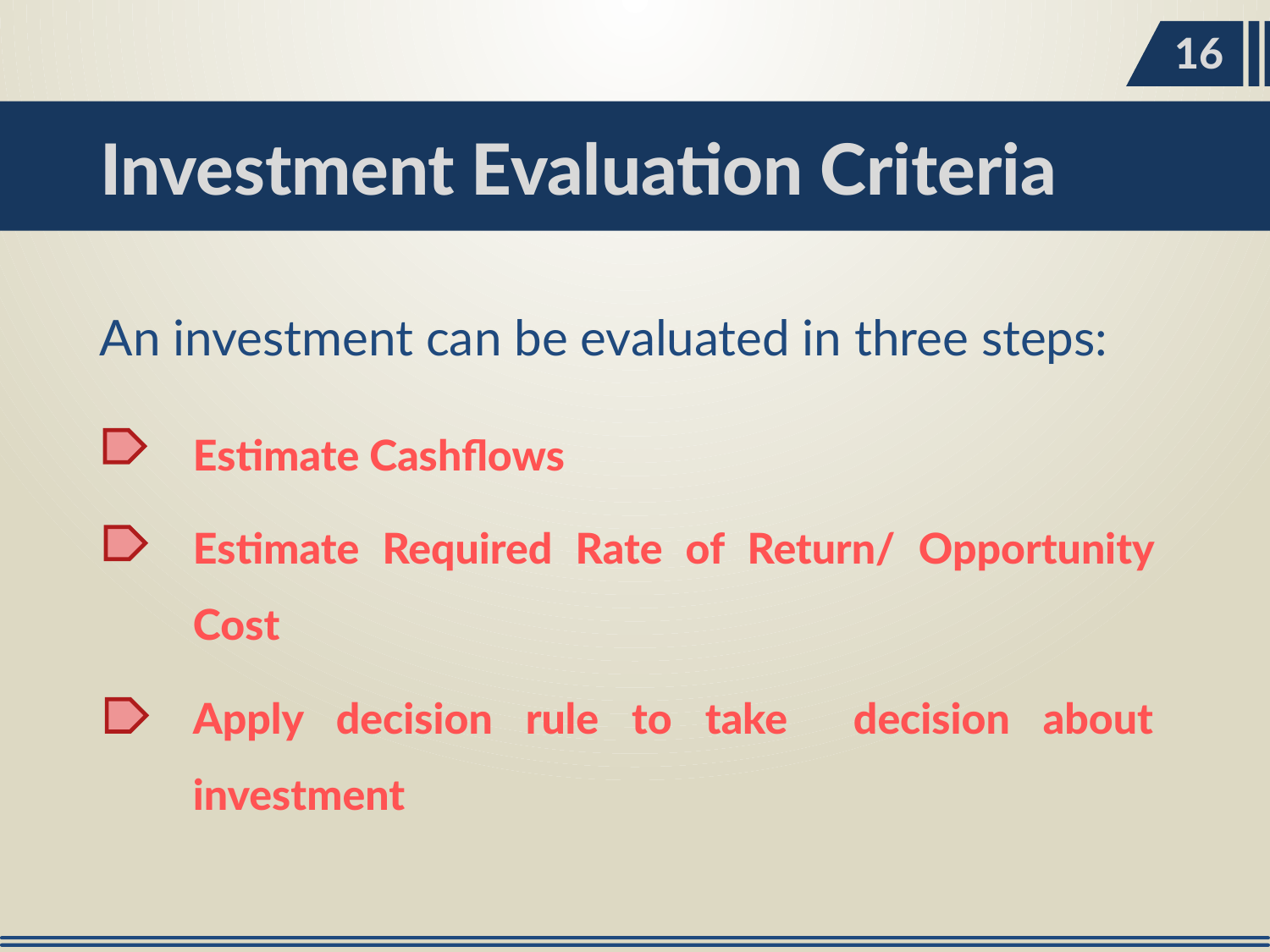

16
Investment Evaluation Criteria
An investment can be evaluated in three steps:
Estimate Cashflows

Estimate Required Rate of Return/ Opportunity Cost

Apply decision rule to take  decision about investment